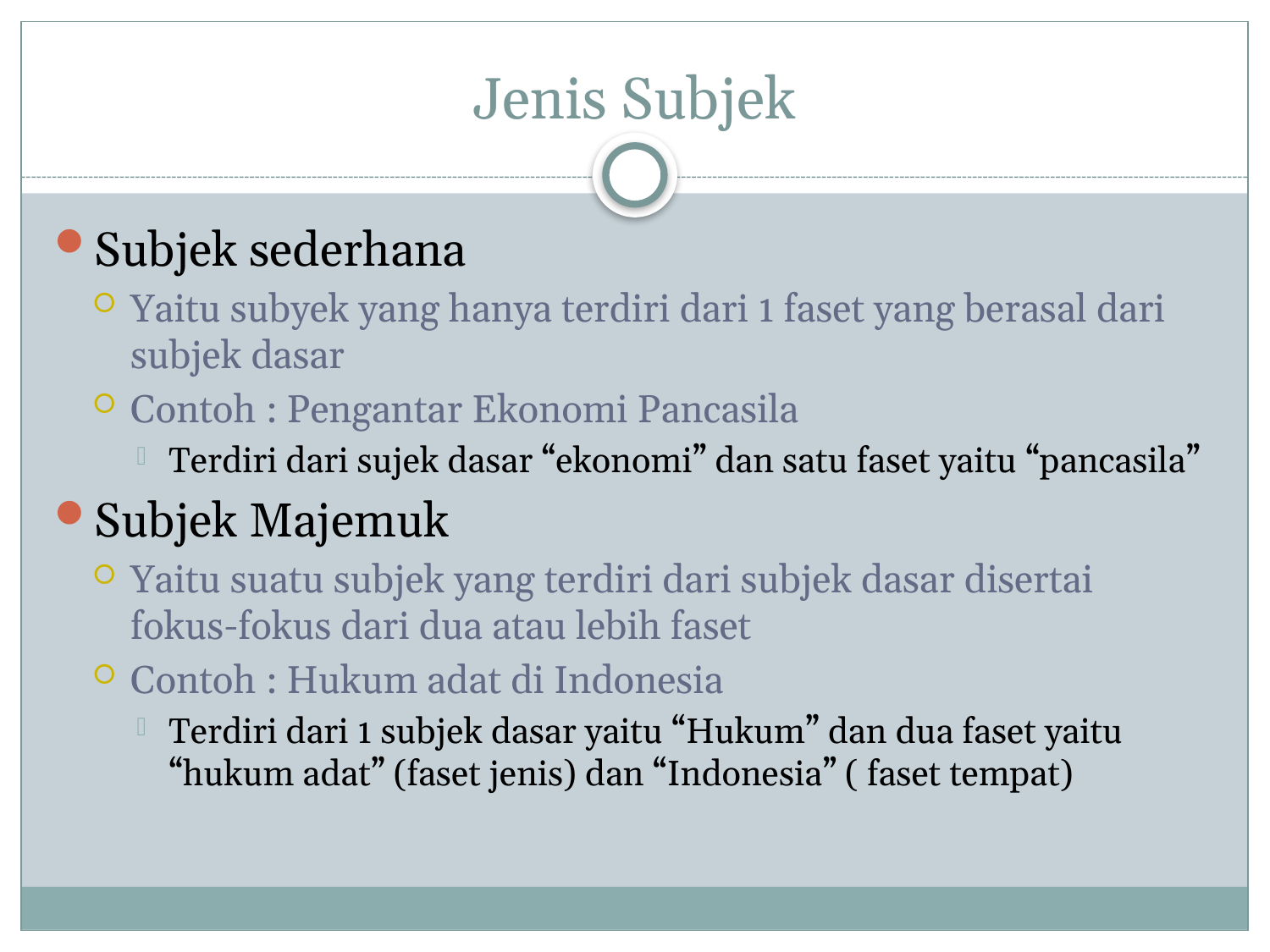

# Jenis Subjek
Subjek sederhana
Yaitu subyek yang hanya terdiri dari 1 faset yang berasal dari subjek dasar
Contoh : Pengantar Ekonomi Pancasila
Terdiri dari sujek dasar “ekonomi” dan satu faset yaitu “pancasila”
Subjek Majemuk
Yaitu suatu subjek yang terdiri dari subjek dasar disertai fokus-fokus dari dua atau lebih faset
Contoh : Hukum adat di Indonesia
Terdiri dari 1 subjek dasar yaitu “Hukum” dan dua faset yaitu “hukum adat” (faset jenis) dan “Indonesia” ( faset tempat)